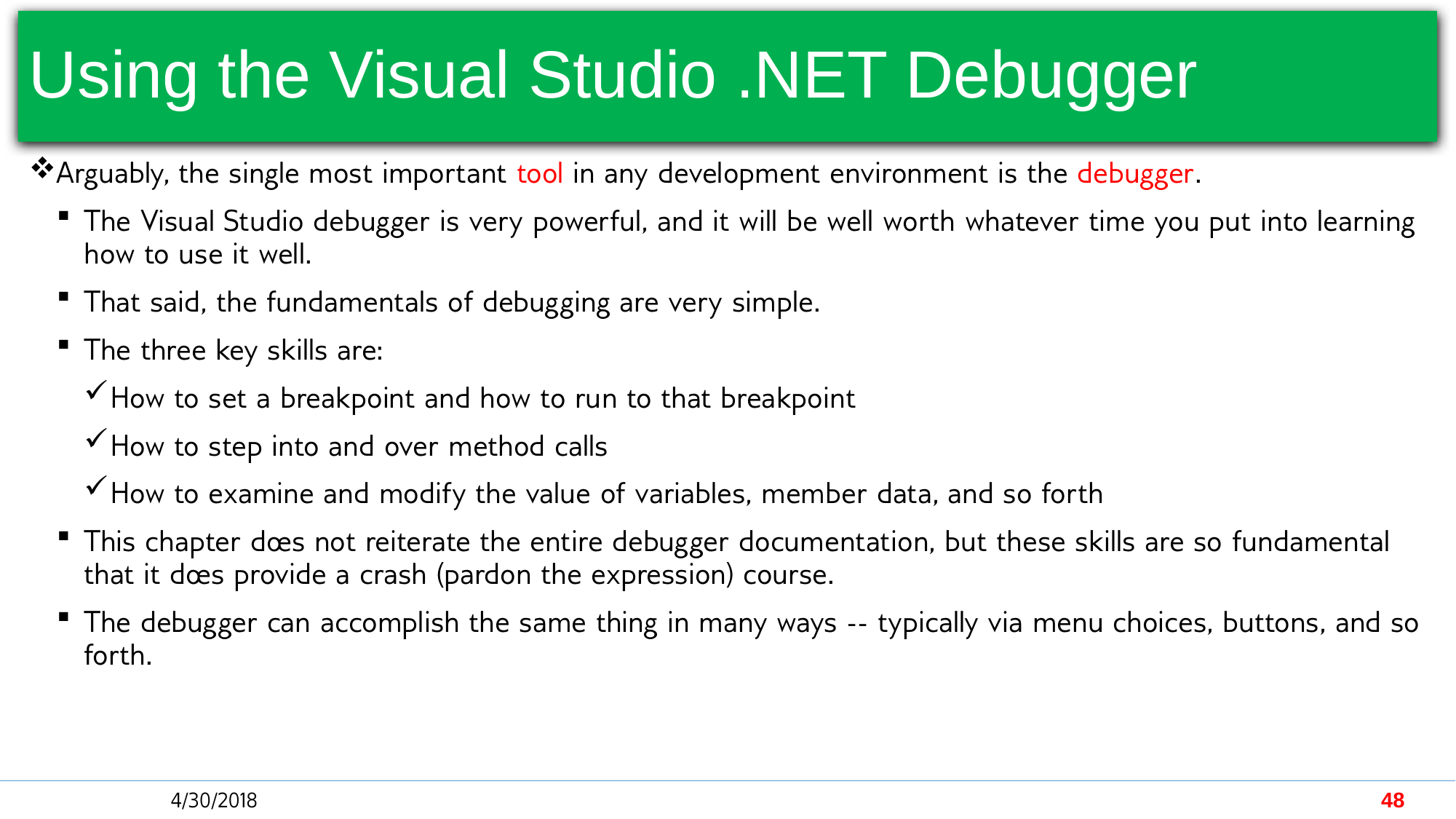

# Using the Visual Studio .NET Debugger
Arguably, the single most important tool in any development environment is the debugger.
The Visual Studio debugger is very powerful, and it will be well worth whatever time you put into learning how to use it well.
That said, the fundamentals of debugging are very simple.
The three key skills are:
How to set a breakpoint and how to run to that breakpoint
How to step into and over method calls
How to examine and modify the value of variables, member data, and so forth
This chapter does not reiterate the entire debugger documentation, but these skills are so fundamental that it does provide a crash (pardon the expression) course.
The debugger can accomplish the same thing in many ways -- typically via menu choices, buttons, and so forth.
4/30/2018
48